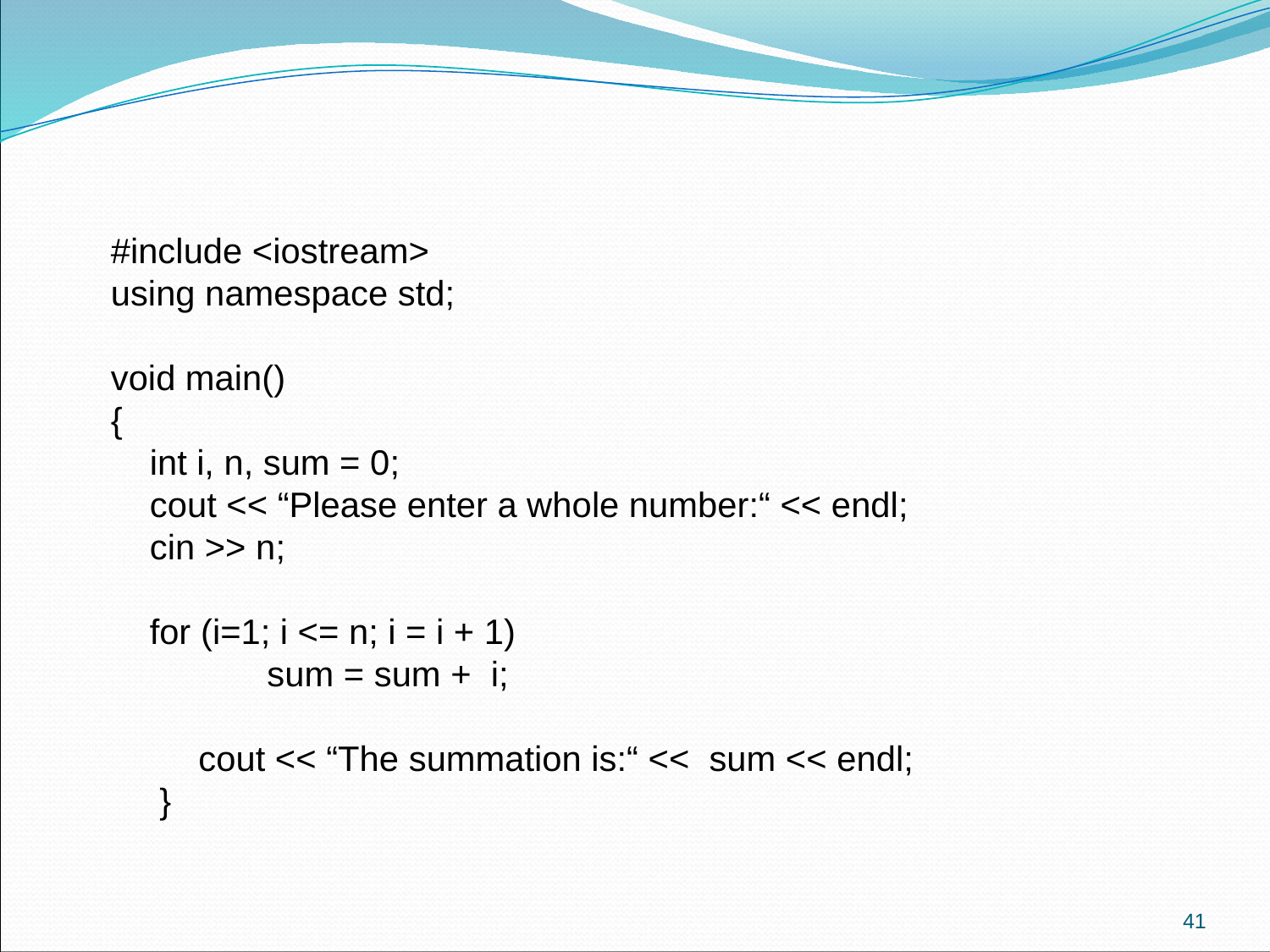

#include <iostream>
using namespace std;

void main()
{
    int i, n, sum = 0;
    cout << “Please enter a whole number:“ << endl;
    cin >> n;

    for (i=1; i <= n; i = i + 1)
	   sum = sum +  i;

         cout << “The summation is:“ <<  sum << endl;
     }
41